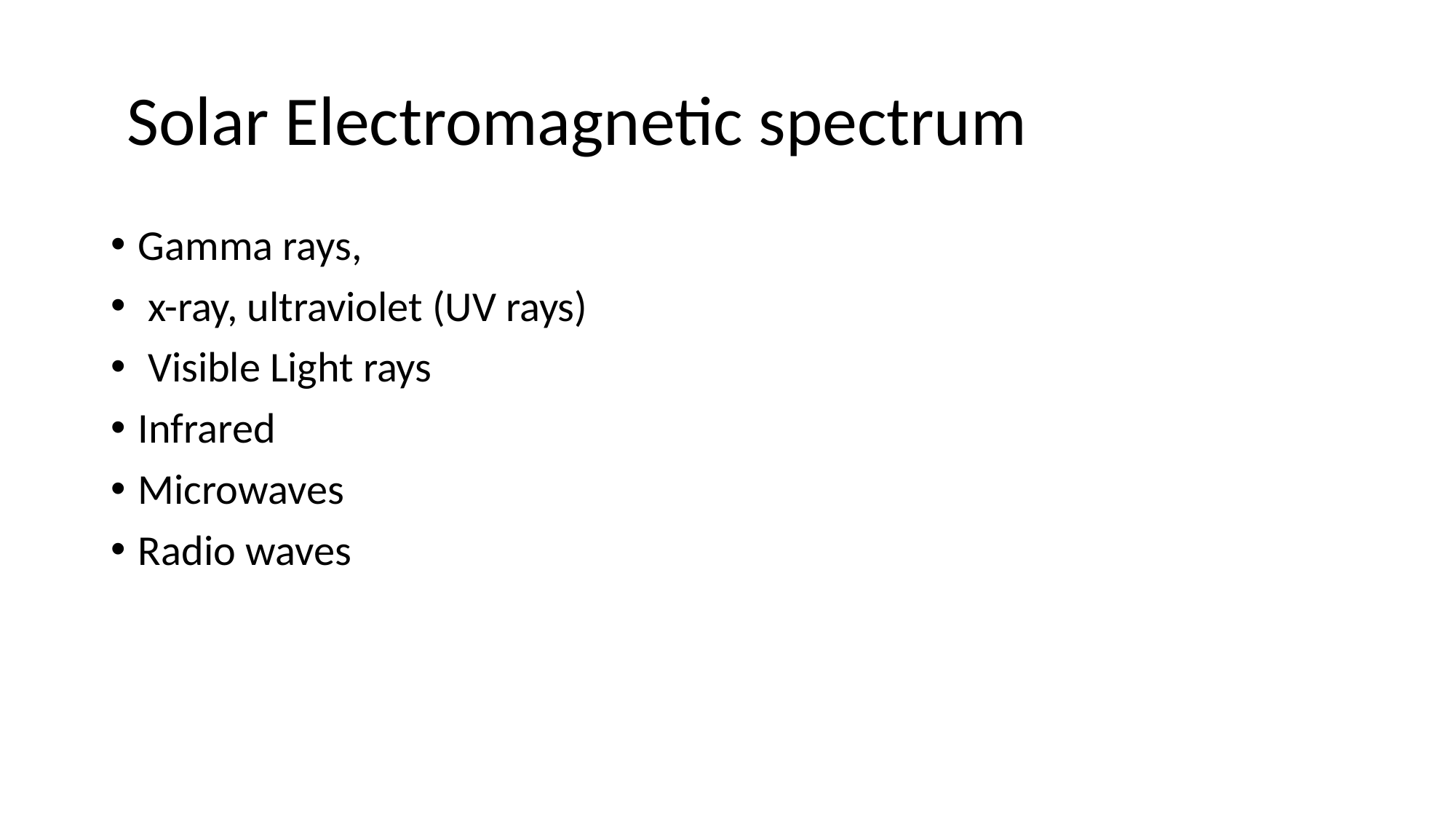

# Solar Electromagnetic spectrum
Gamma rays,
 x-ray, ultraviolet (UV rays)
 Visible Light rays
Infrared
Microwaves
Radio waves